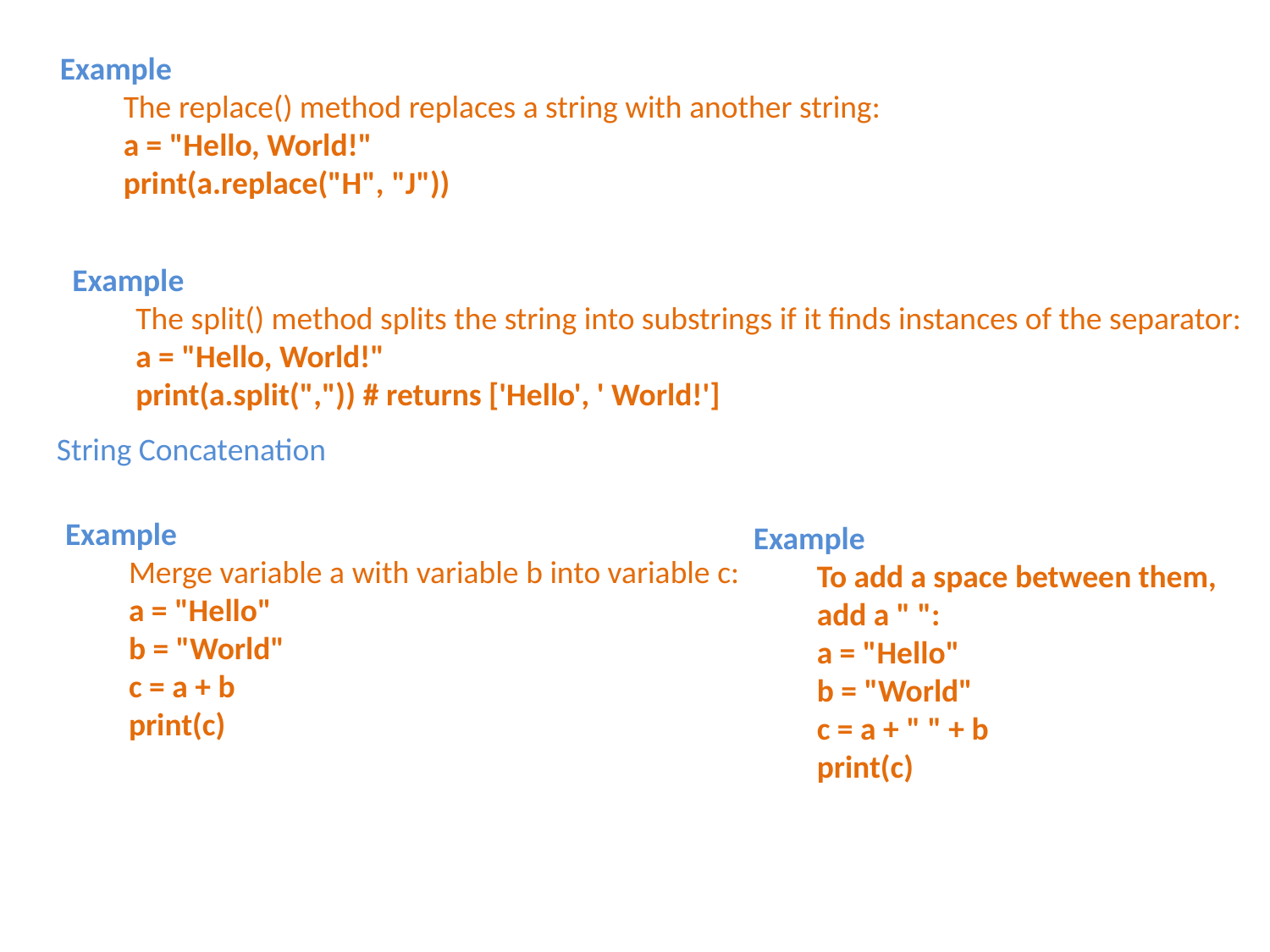

Example
The replace() method replaces a string with another string:
a = "Hello, World!"
print(a.replace("H", "J"))
Example
The split() method splits the string into substrings if it finds instances of the separator:
a = "Hello, World!"
print(a.split(",")) # returns ['Hello', ' World!']
String Concatenation
Example
Merge variable a with variable b into variable c:
a = "Hello"
b = "World"
c = a + b
print(c)
Example
To add a space between them,
add a " ":
a = "Hello"
b = "World"
c = a + " " + b
print(c)